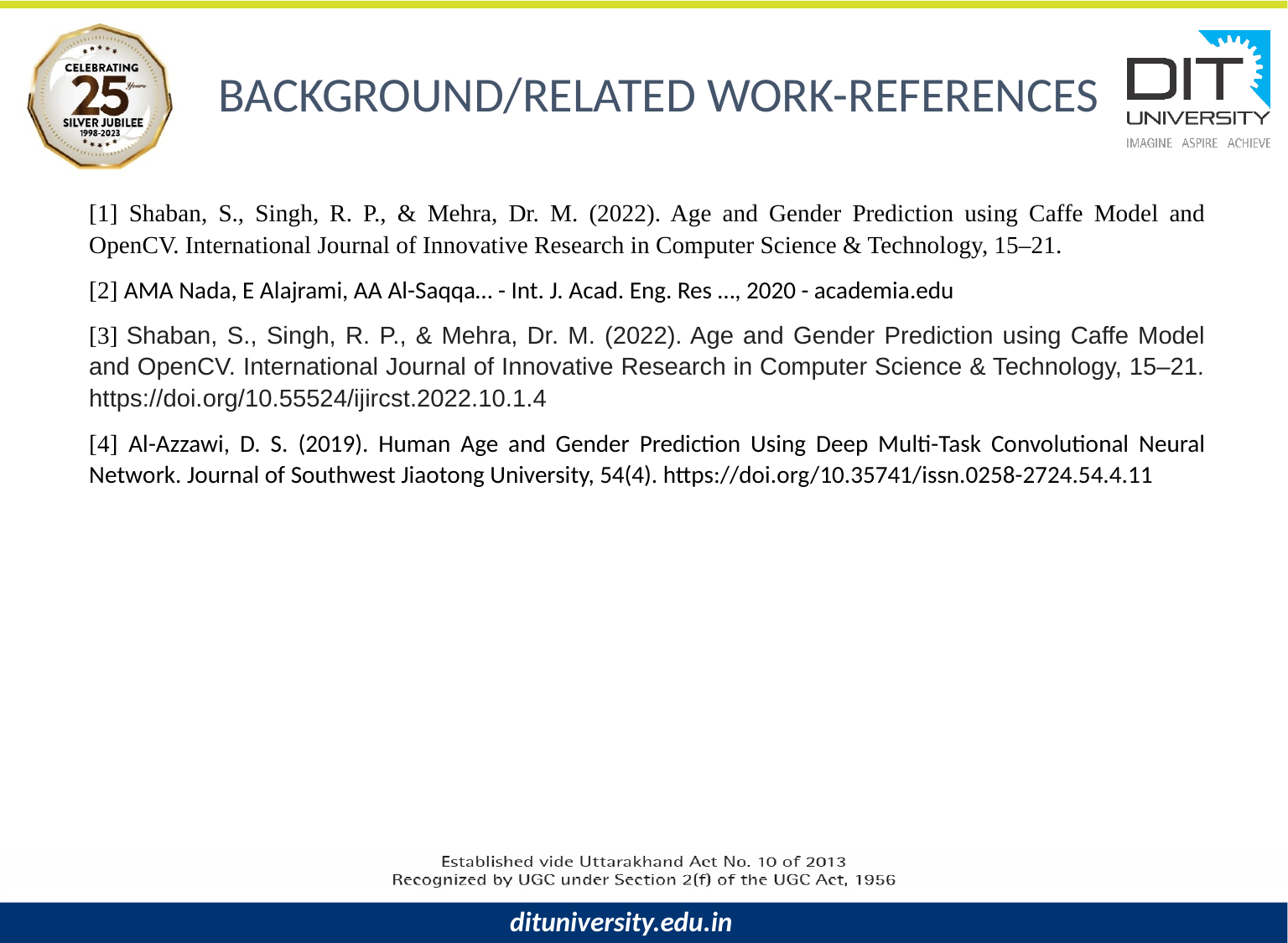

BACKGROUND/RELATED WORK-REFERENCES
[1] Shaban, S., Singh, R. P., & Mehra, Dr. M. (2022). Age and Gender Prediction using Caffe Model and OpenCV. International Journal of Innovative Research in Computer Science & Technology, 15–21.
[2] AMA Nada, E Alajrami, AA Al-Saqqa… - Int. J. Acad. Eng. Res …, 2020 - academia.edu
[3] Shaban, S., Singh, R. P., & Mehra, Dr. M. (2022). Age and Gender Prediction using Caffe Model and OpenCV. International Journal of Innovative Research in Computer Science & Technology, 15–21. https://doi.org/10.55524/ijircst.2022.10.1.4
[4] Al-Azzawi, D. S. (2019). Human Age and Gender Prediction Using Deep Multi-Task Convolutional Neural Network. Journal of Southwest Jiaotong University, 54(4). https://doi.org/10.35741/issn.0258-2724.54.4.11